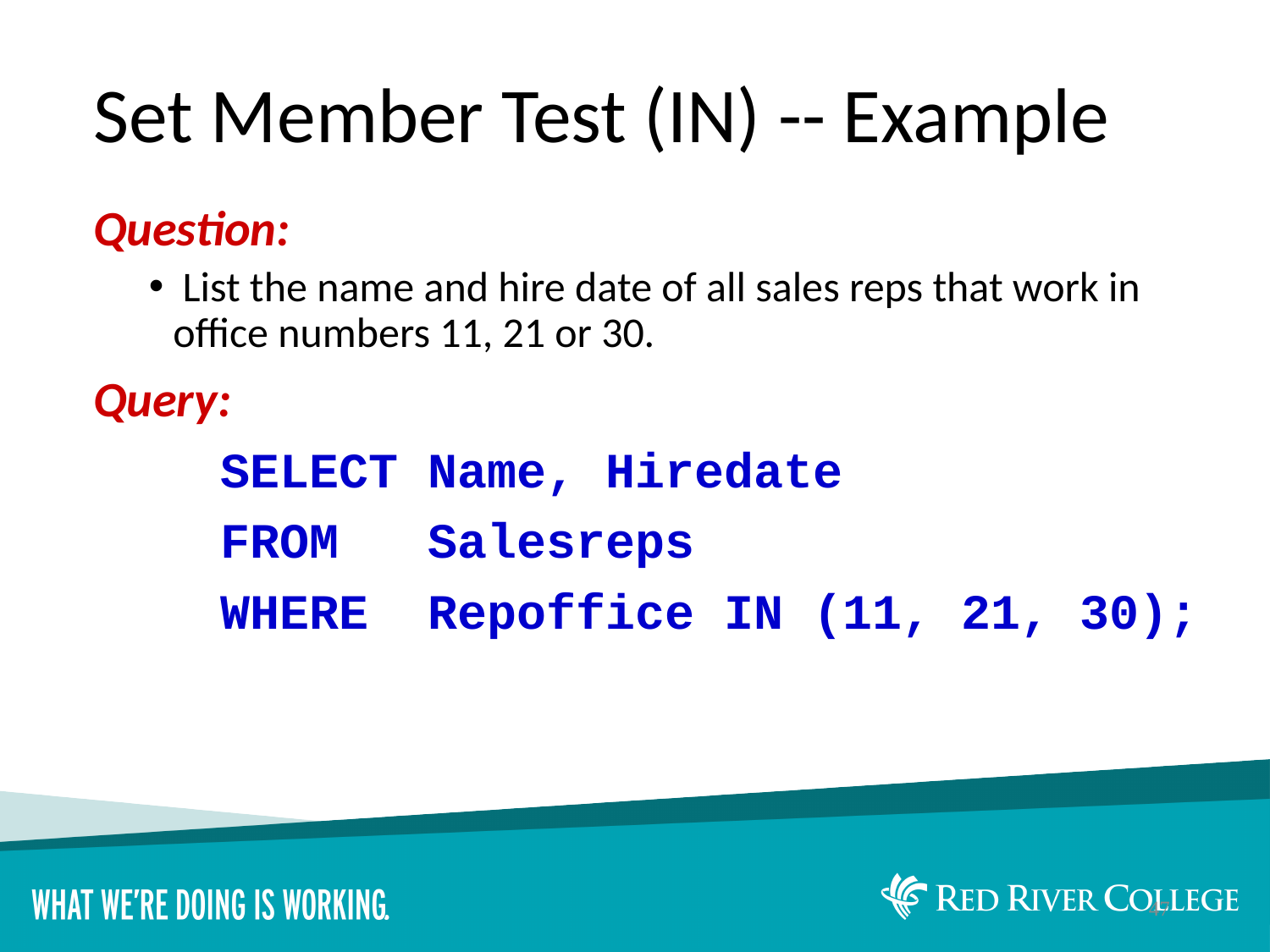

Set Member Test (IN) -- Example
Question:
 List the name and hire date of all sales reps that work in office numbers 11, 21 or 30.
Query:
	SELECT Name, Hiredate
	FROM   Salesreps
	WHERE  Repoffice IN (11, 21, 30);

47